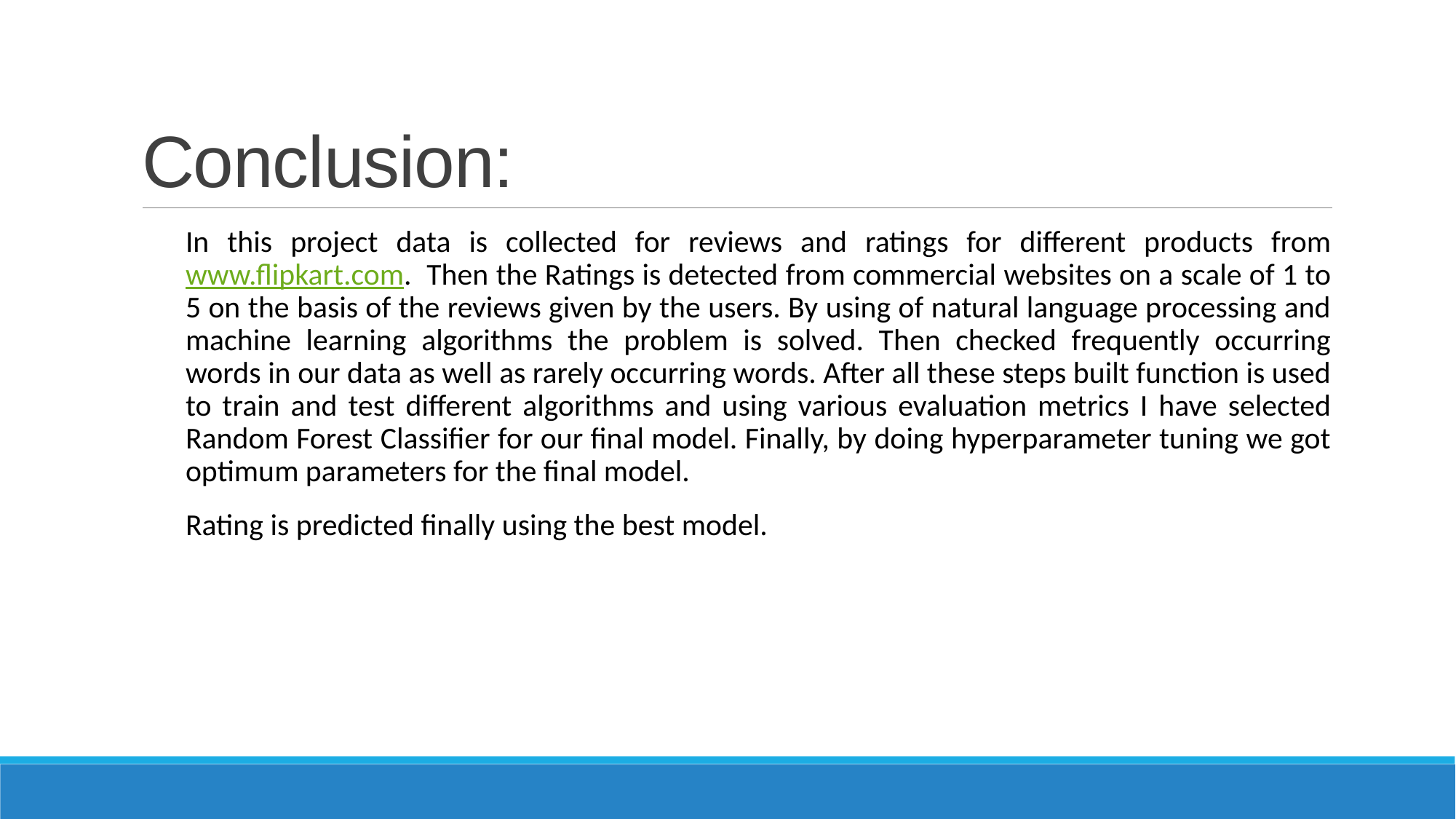

# Conclusion:
In this project data is collected for reviews and ratings for different products from www.flipkart.com.  Then the Ratings is detected from commercial websites on a scale of 1 to 5 on the basis of the reviews given by the users. By using of natural language processing and machine learning algorithms the problem is solved. Then checked frequently occurring words in our data as well as rarely occurring words. After all these steps built function is used to train and test different algorithms and using various evaluation metrics I have selected Random Forest Classifier for our final model. Finally, by doing hyperparameter tuning we got optimum parameters for the final model.
Rating is predicted finally using the best model.